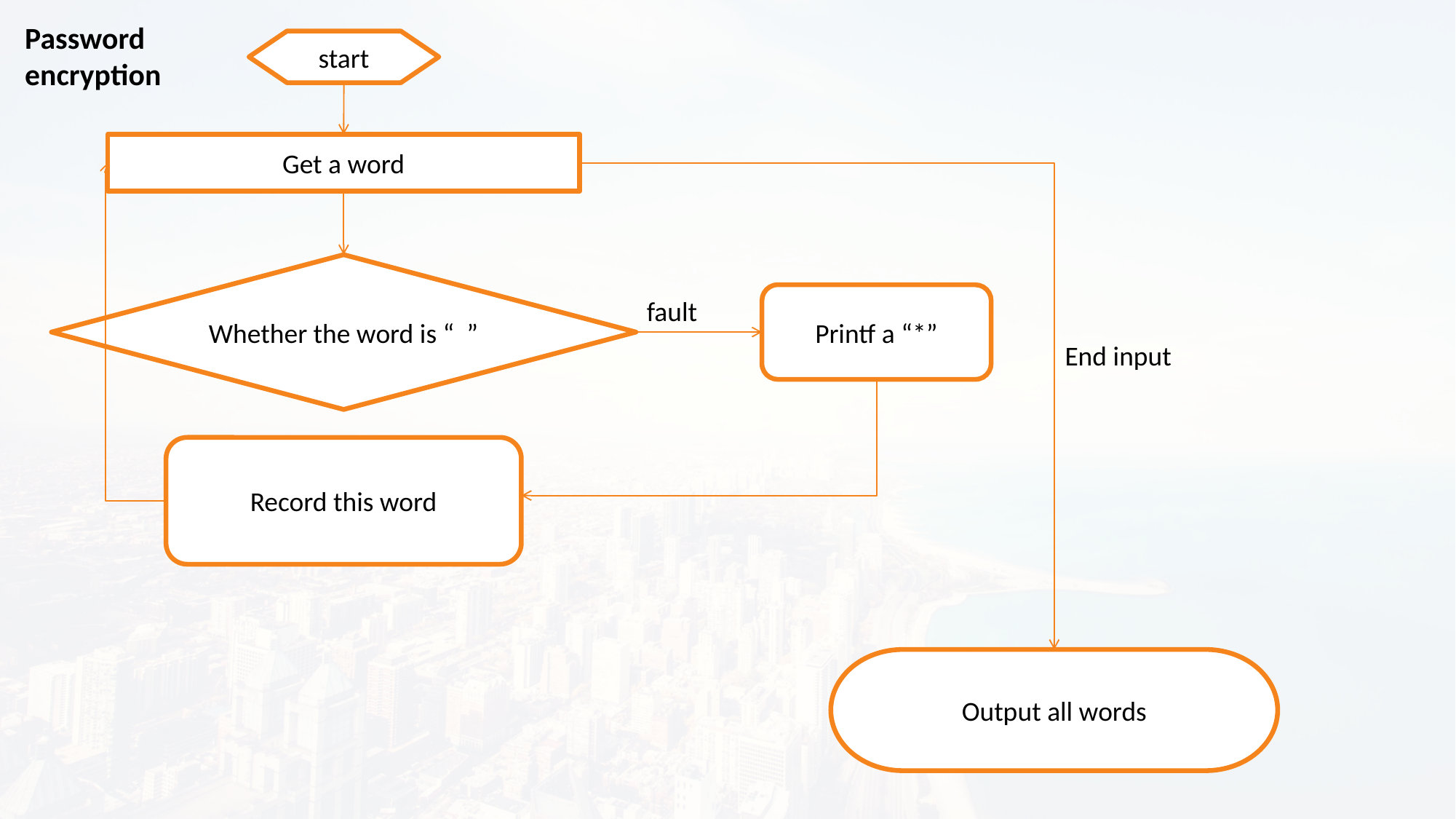

Password encryption
start
Get a word
Whether the word is “  ”
Printf a “*”
fault
End input
Record this word
Output all words